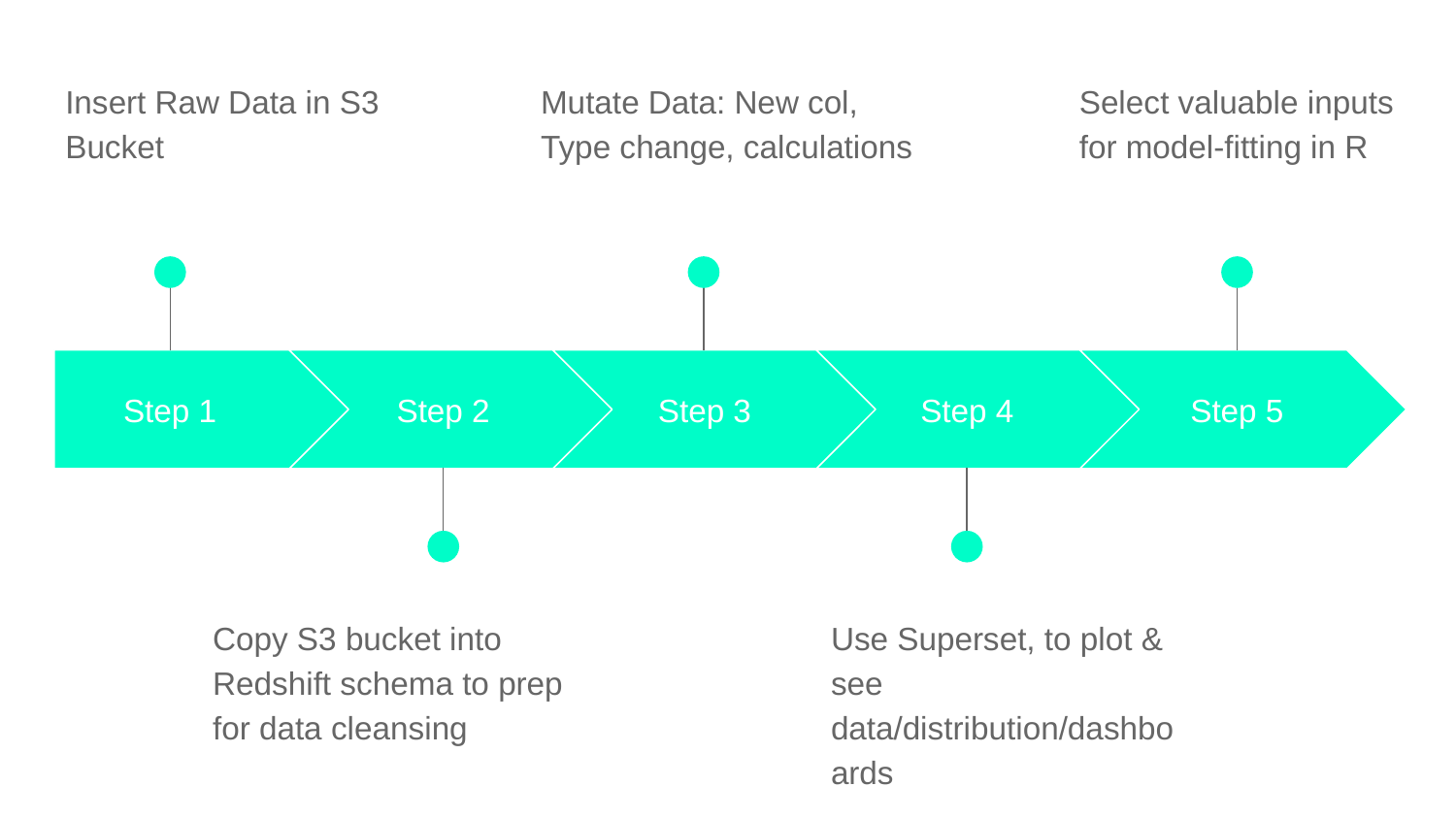

Insert Raw Data in S3 Bucket
Mutate Data: New col, Type change, calculations
Select valuable inputs for model-fitting in R

Step 1
Step 2
Step 3
Step 4
Step 5

Copy S3 bucket into Redshift schema to prep for data cleansing
Use Superset, to plot & see data/distribution/dashboards